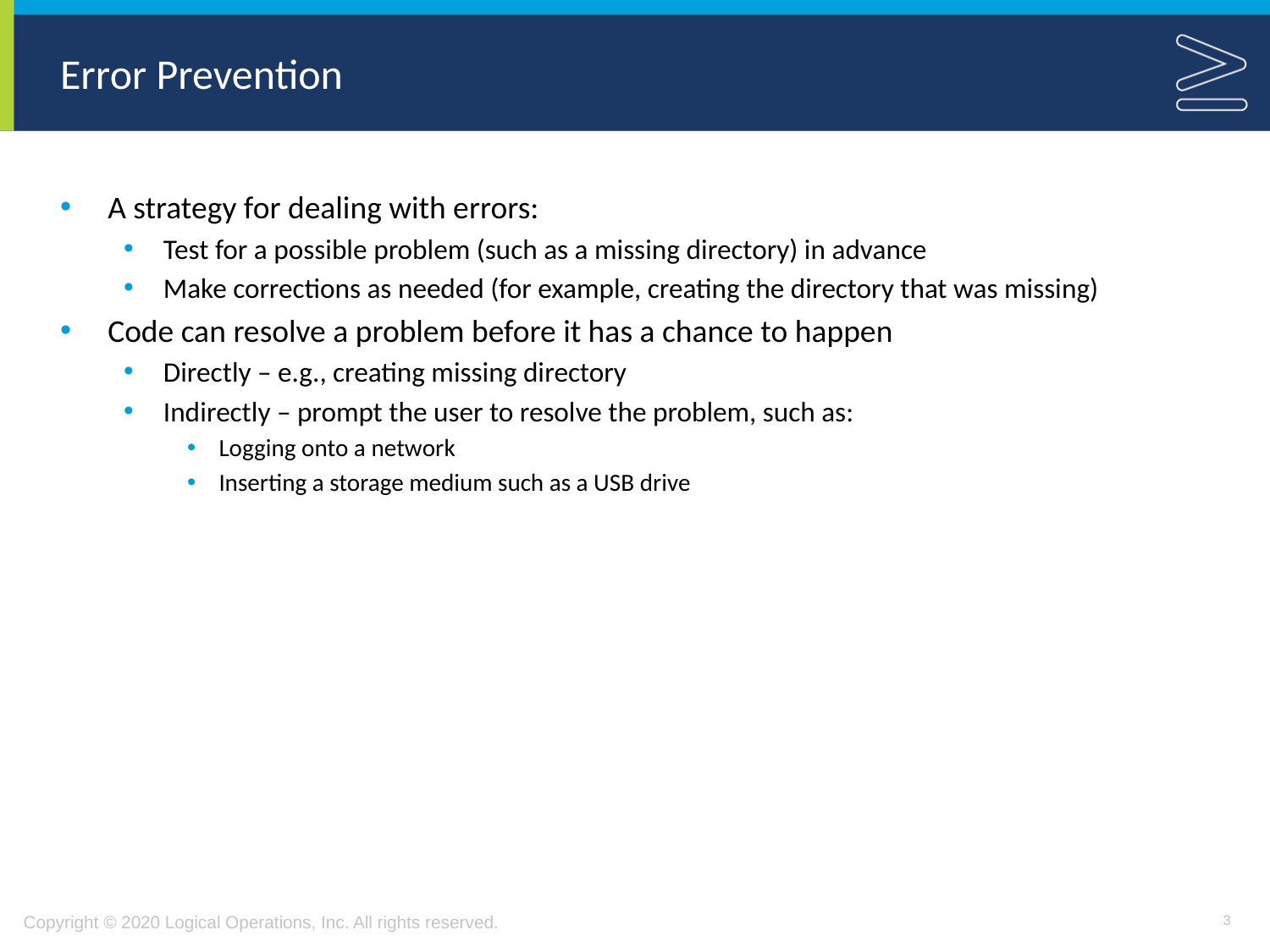

# Error Prevention
A strategy for dealing with errors:
Test for a possible problem (such as a missing directory) in advance
Make corrections as needed (for example, creating the directory that was missing)
Code can resolve a problem before it has a chance to happen
Directly – e.g., creating missing directory
Indirectly – prompt the user to resolve the problem, such as:
Logging onto a network
Inserting a storage medium such as a USB drive
3